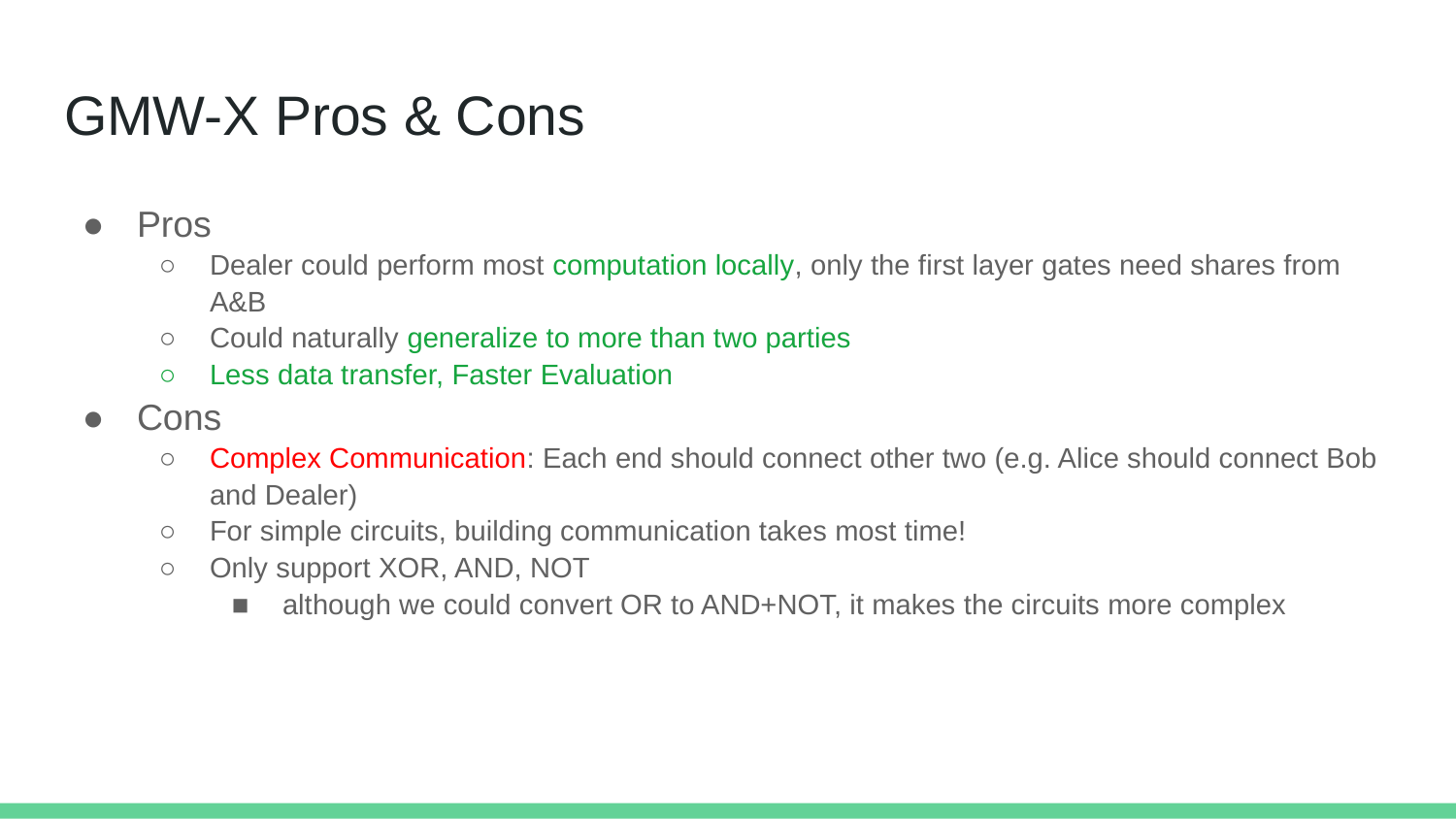

# GMW-X Pros & Cons

Pros
Dealer could perform most computation locally, only the first layer gates need shares from A&B
Could naturally generalize to more than two parties
Less data transfer, Faster Evaluation
Cons
Complex Communication: Each end should connect other two (e.g. Alice should connect Bob and Dealer)
For simple circuits, building communication takes most time!
Only support XOR, AND, NOT
although we could convert OR to AND+NOT, it makes the circuits more complex